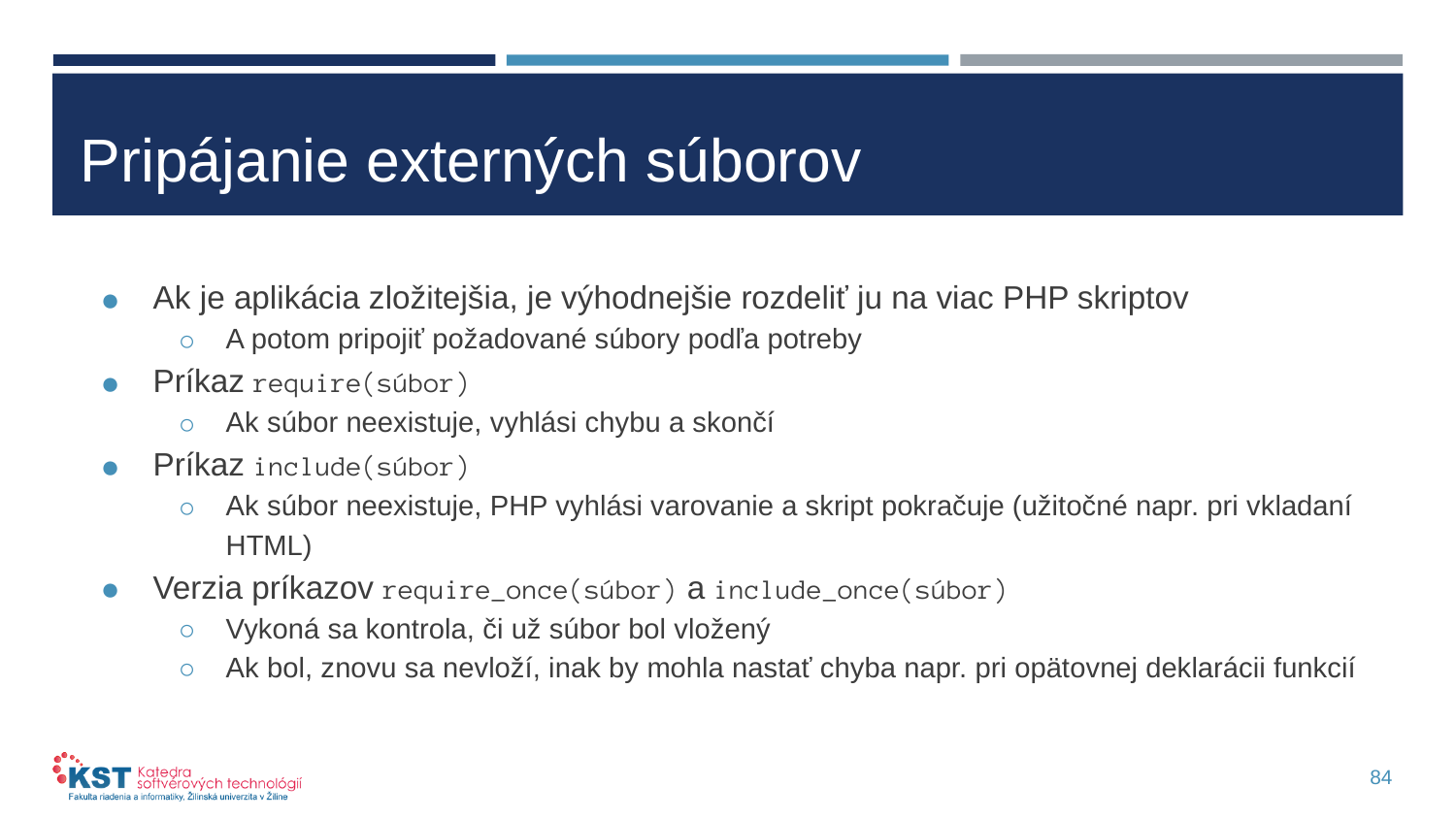

# Pripájanie externých súborov
Ak je aplikácia zložitejšia, je výhodnejšie rozdeliť ju na viac PHP skriptov
A potom pripojiť požadované súbory podľa potreby
Príkaz require(súbor)
Ak súbor neexistuje, vyhlási chybu a skončí
Príkaz include(súbor)
Ak súbor neexistuje, PHP vyhlási varovanie a skript pokračuje (užitočné napr. pri vkladaní HTML)
Verzia príkazov require_once(súbor) a include_once(súbor)
Vykoná sa kontrola, či už súbor bol vložený
Ak bol, znovu sa nevloží, inak by mohla nastať chyba napr. pri opätovnej deklarácii funkcií
84